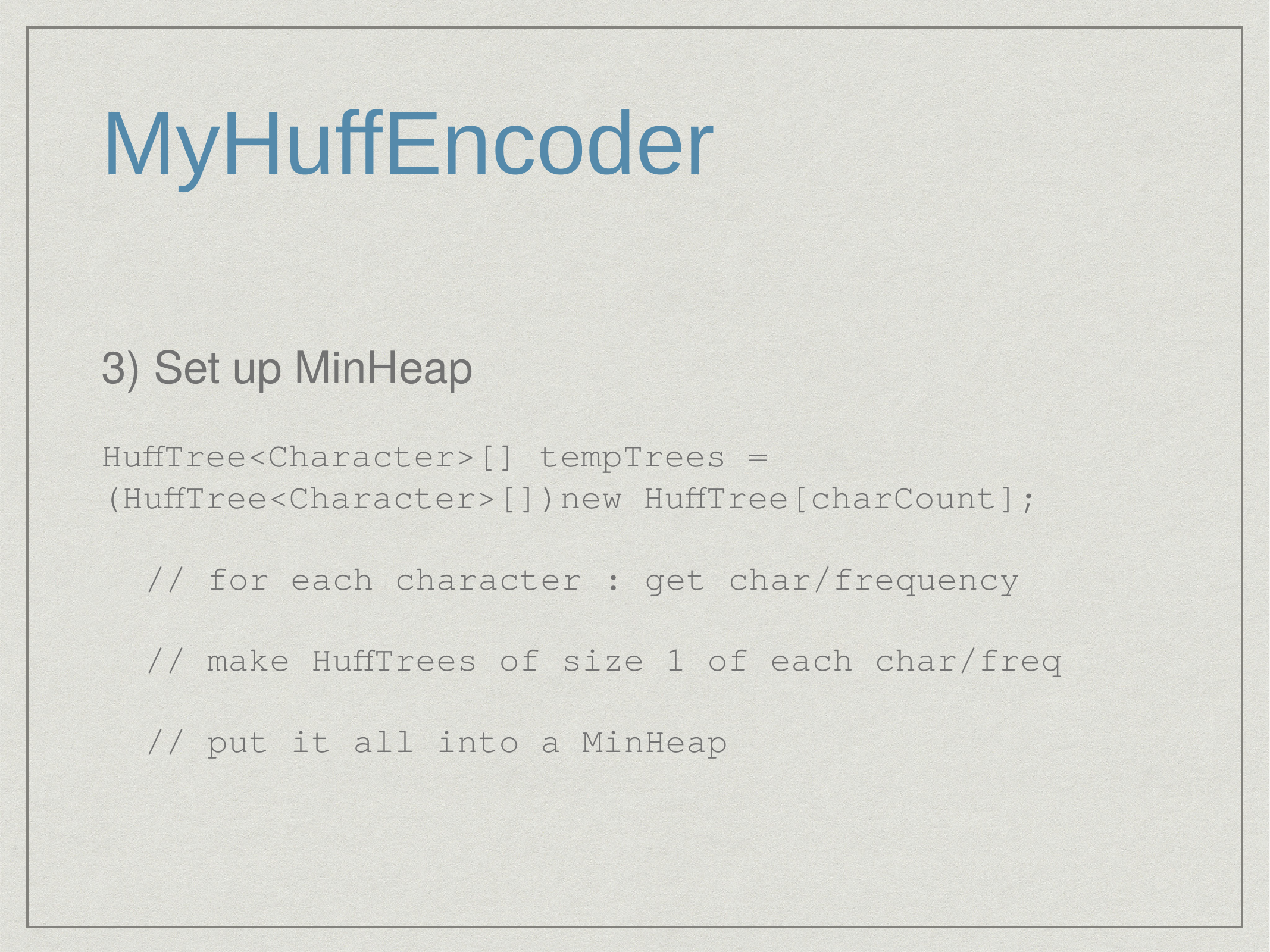

# MyHuffEncoder
3) Set up MinHeap
HuffTree<Character>[] tempTrees = (HuffTree<Character>[])new HuffTree[charCount];
// for each character : get char/frequency
// make HuffTrees of size 1 of each char/freq
// put it all into a MinHeap